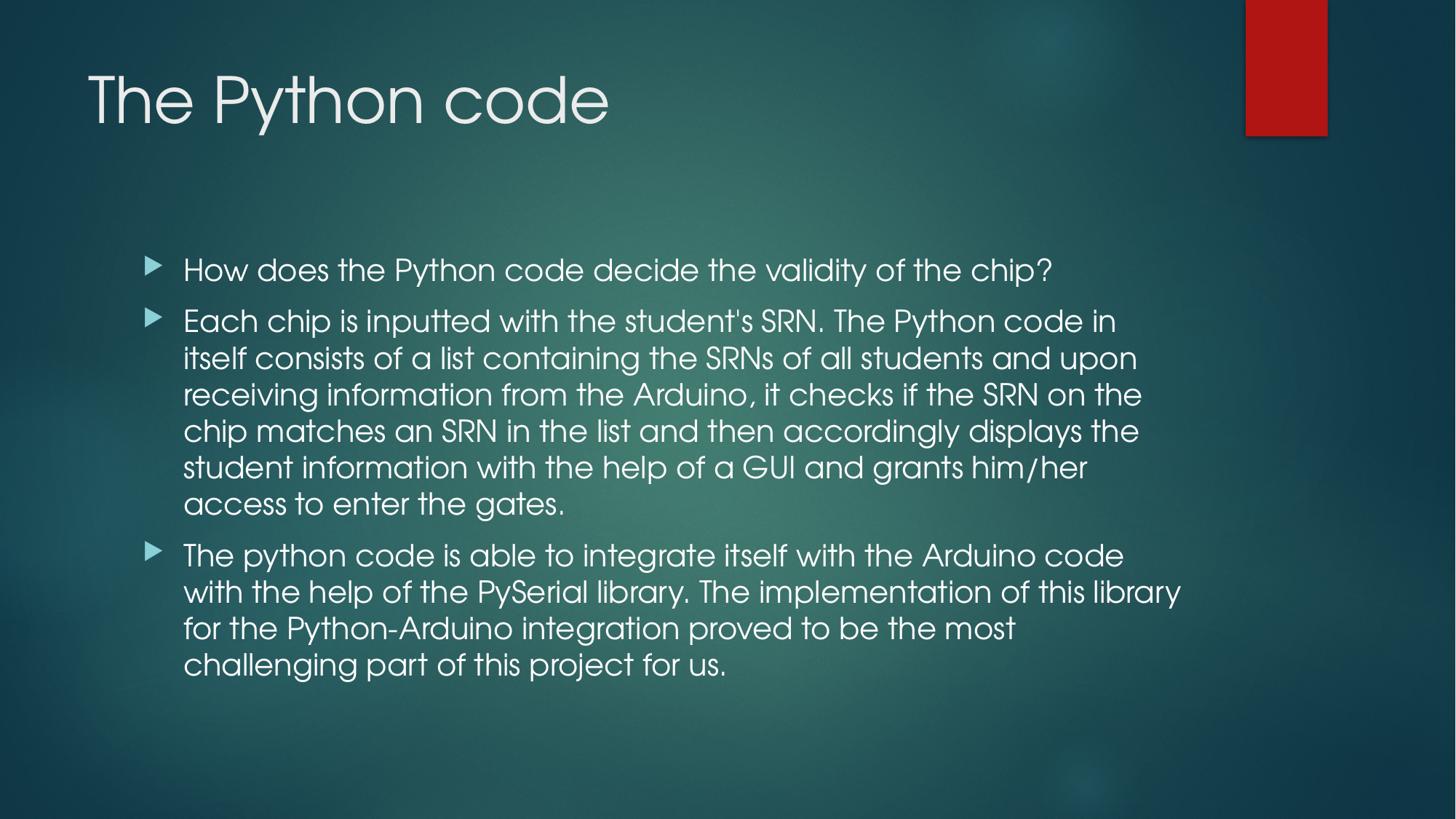

# The Python code
How does the Python code decide the validity of the chip?
Each chip is inputted with the student's SRN. The Python code in itself consists of a list containing the SRNs of all students and upon receiving information from the Arduino, it checks if the SRN on the chip matches an SRN in the list and then accordingly displays the student information with the help of a GUI and grants him/her access to enter the gates.
The python code is able to integrate itself with the Arduino code with the help of the PySerial library. The implementation of this library for the Python-Arduino integration proved to be the most challenging part of this project for us.